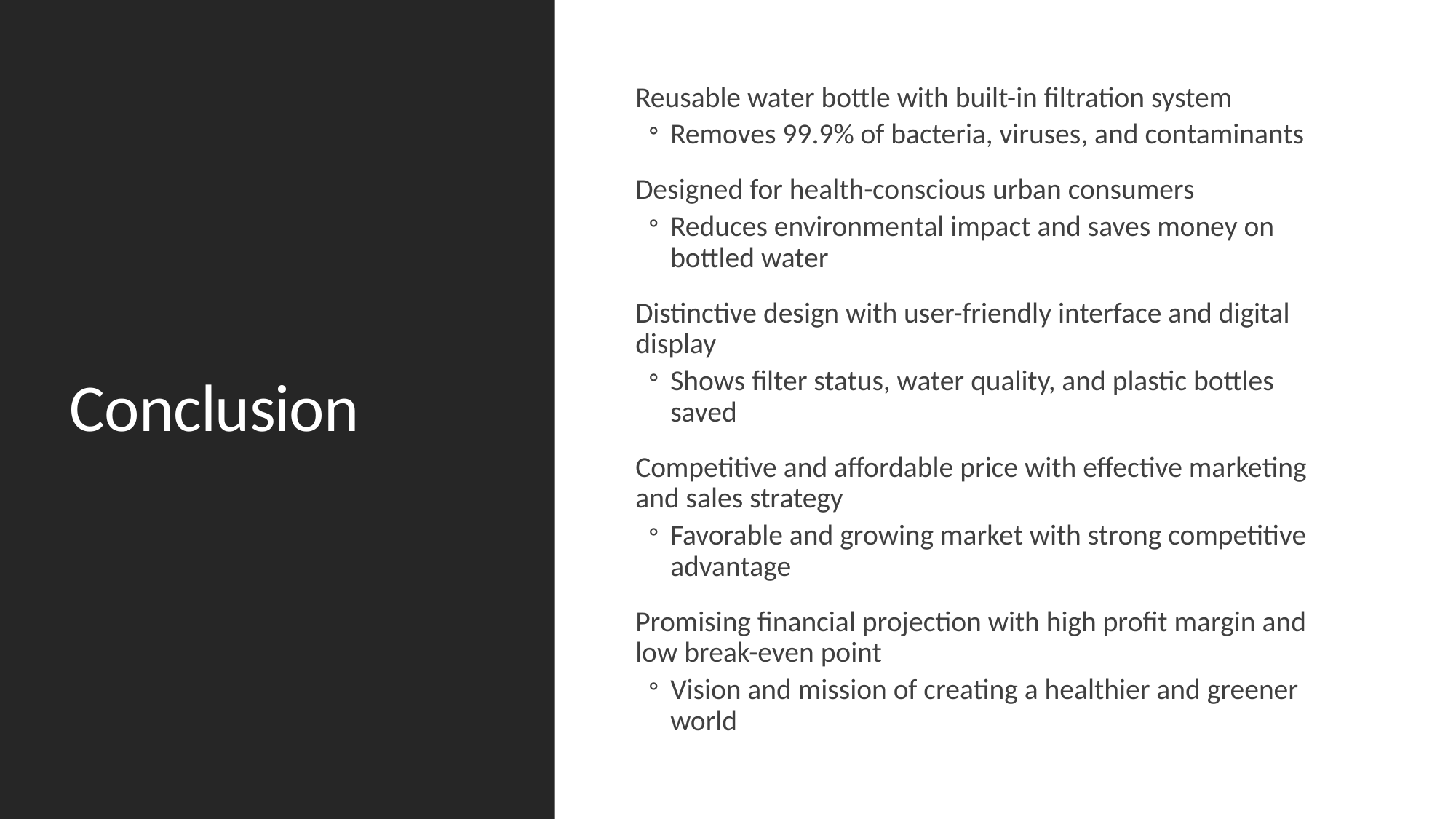

# Conclusion
Reusable water bottle with built-in filtration system
Removes 99.9% of bacteria, viruses, and contaminants
Designed for health-conscious urban consumers
Reduces environmental impact and saves money on bottled water
Distinctive design with user-friendly interface and digital display
Shows filter status, water quality, and plastic bottles saved
Competitive and affordable price with effective marketing and sales strategy
Favorable and growing market with strong competitive advantage
Promising financial projection with high profit margin and low break-even point
Vision and mission of creating a healthier and greener world